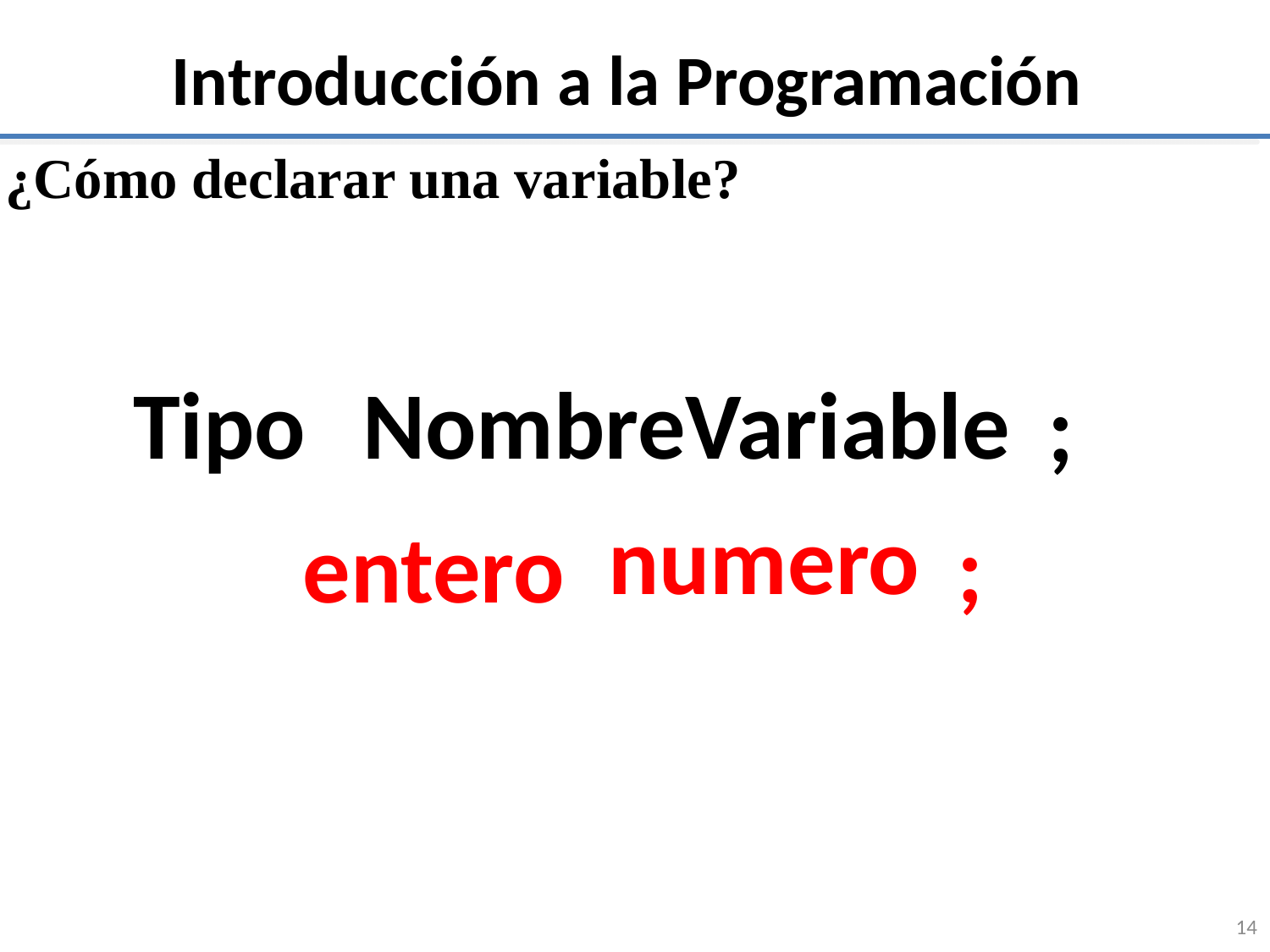

# Introducción a la Programación
¿Cómo declarar una variable?
Tipo
NombreVariable
;
numero
entero
;
14